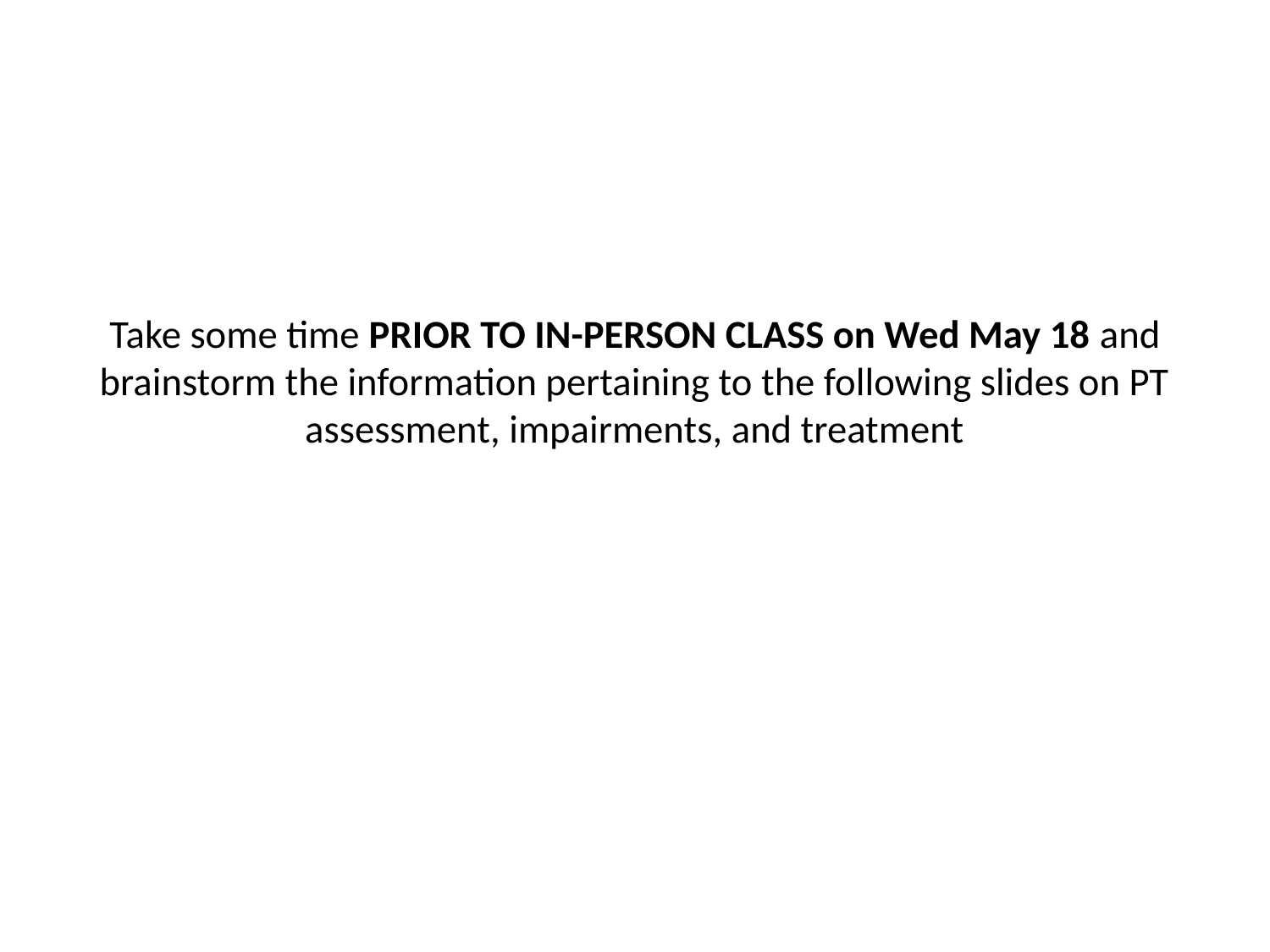

# Take some time PRIOR TO IN-PERSON CLASS on Wed May 18 and brainstorm the information pertaining to the following slides on PT assessment, impairments, and treatment